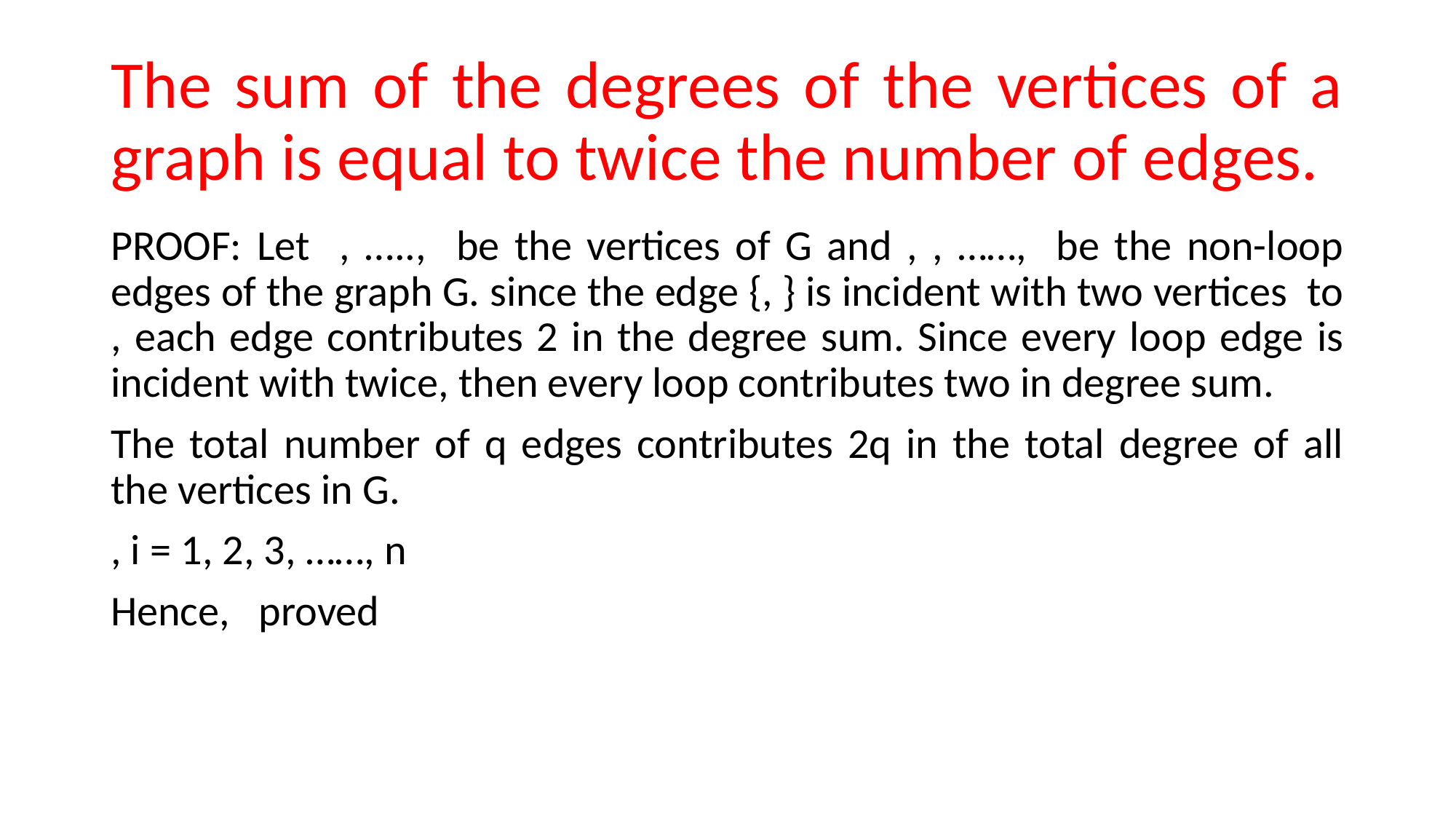

# The sum of the degrees of the vertices of a graph is equal to twice the number of edges.
PROOF: Let  , …..,  be the vertices of G and , , ……,  be the non-loop edges of the graph G. since the edge {, } is incident with two vertices  to , each edge contributes 2 in the degree sum. Since every loop edge is incident with twice, then every loop contributes two in degree sum.
The total number of q edges contributes 2q in the total degree of all the vertices in G.
, i = 1, 2, 3, ……, n
Hence,   proved